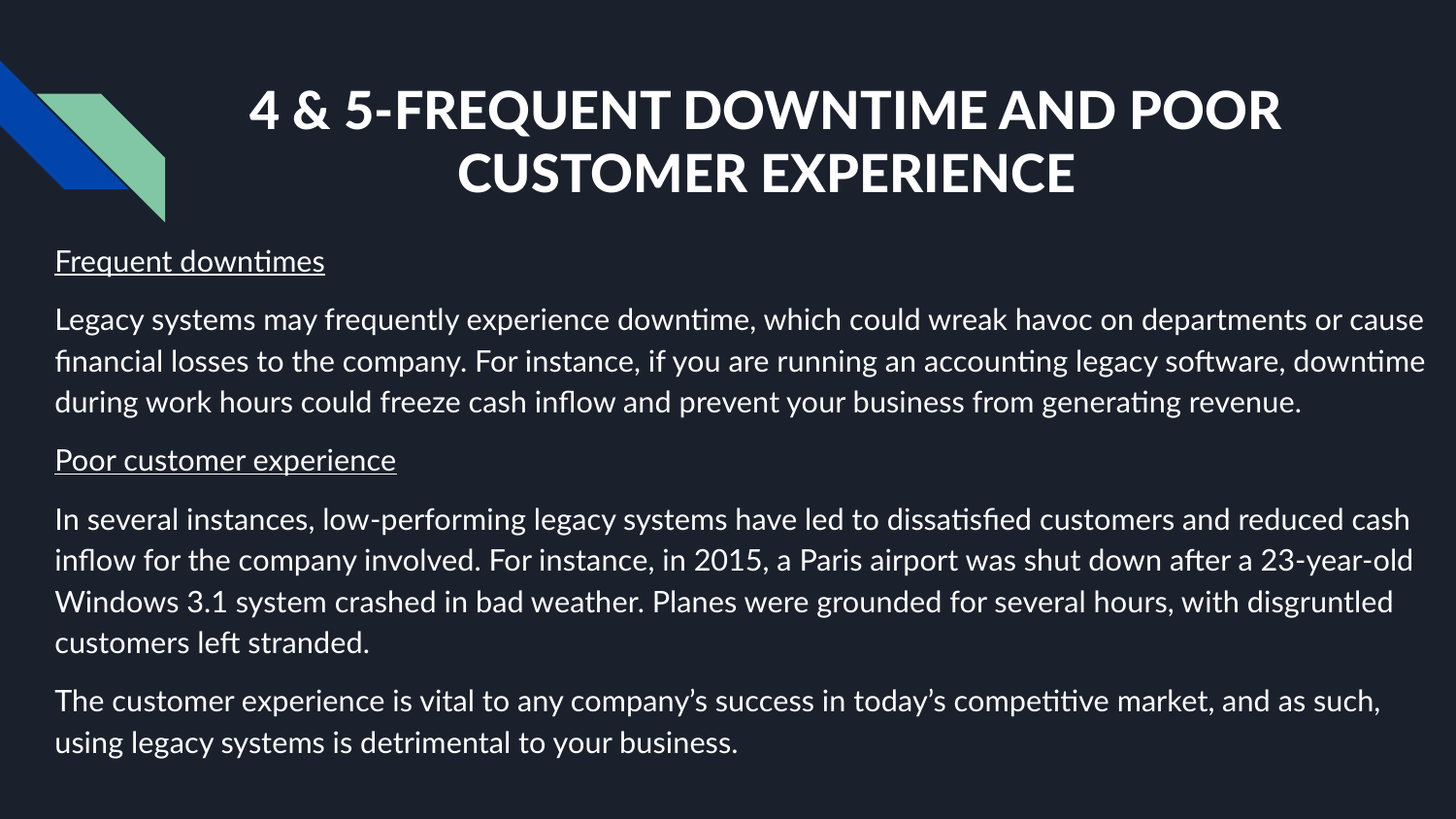

# 4 & 5-FREQUENT DOWNTIME AND POOR CUSTOMER EXPERIENCE
Frequent downtimes
Legacy systems may frequently experience downtime, which could wreak havoc on departments or cause financial losses to the company. For instance, if you are running an accounting legacy software, downtime during work hours could freeze cash inflow and prevent your business from generating revenue.
Poor customer experience
In several instances, low-performing legacy systems have led to dissatisfied customers and reduced cash inflow for the company involved. For instance, in 2015, a Paris airport was shut down after a 23-year-old Windows 3.1 system crashed in bad weather. Planes were grounded for several hours, with disgruntled customers left stranded.
The customer experience is vital to any company’s success in today’s competitive market, and as such, using legacy systems is detrimental to your business.